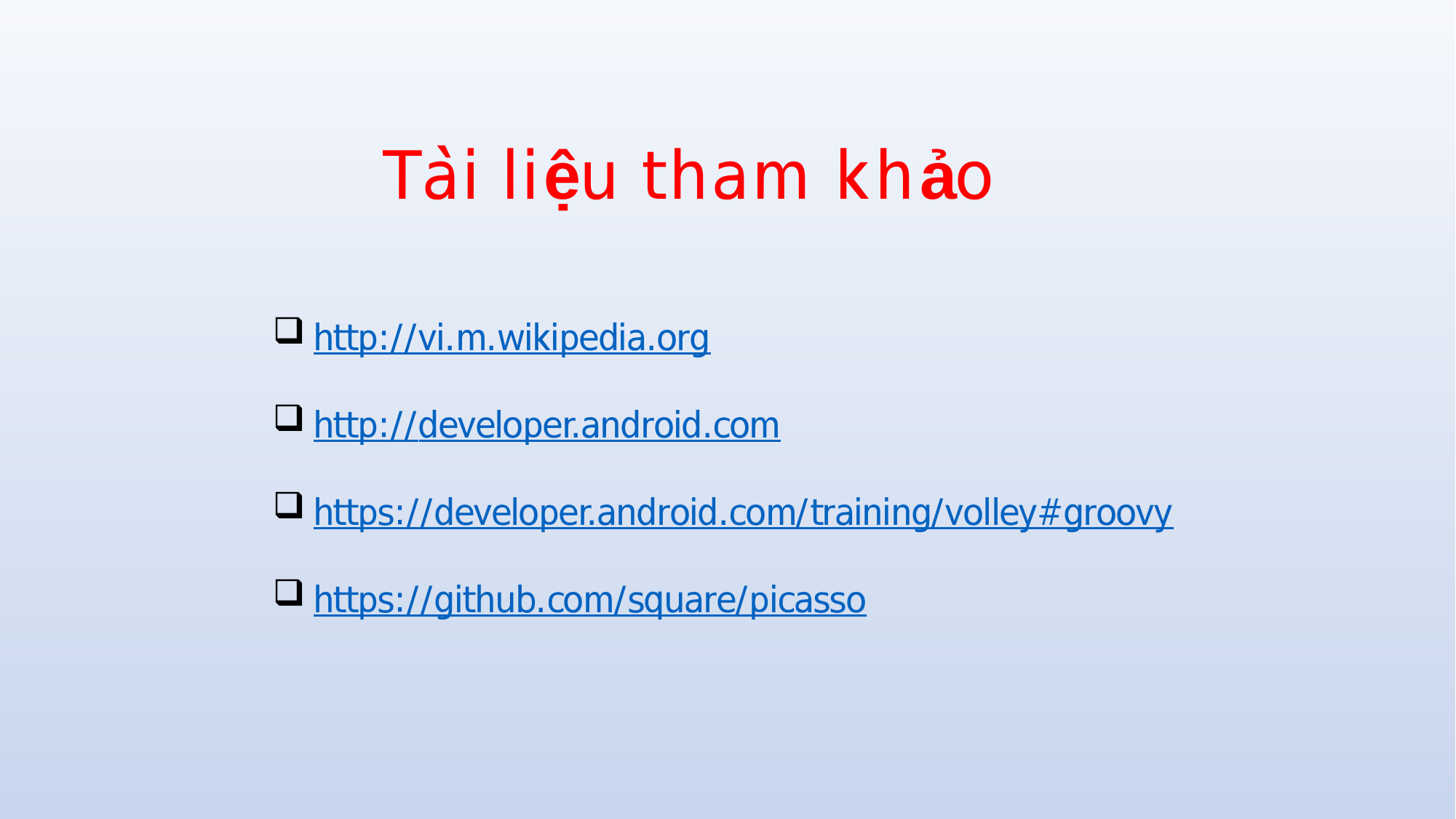

Tài liệu tham khảo
http://vi.m.wikipedia.org
http://developer.android.com
https://developer.android.com/training/volley#groovy
https://github.com/square/picasso